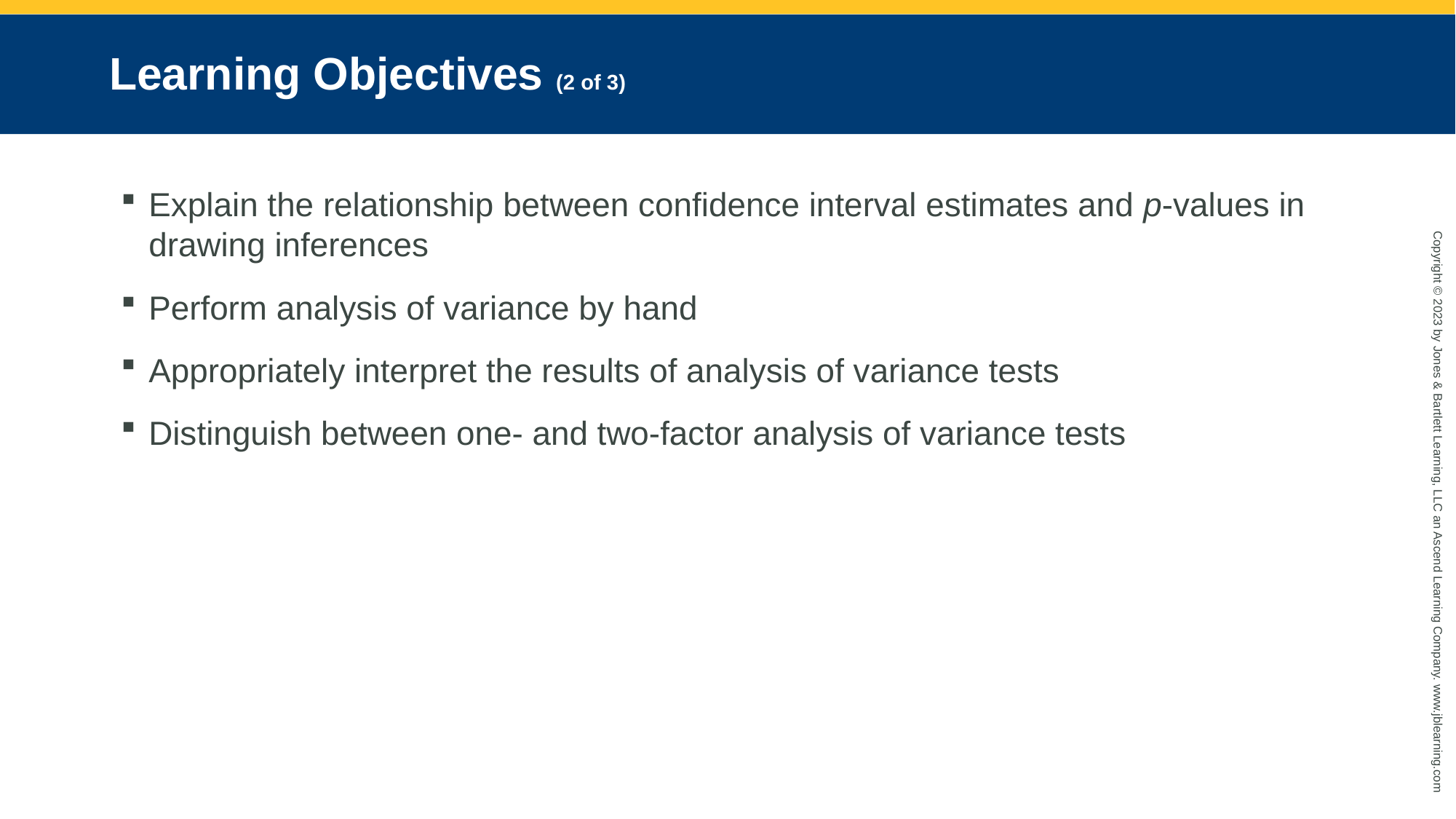

# Learning Objectives (2 of 3)
Explain the relationship between confidence interval estimates and p-values in drawing inferences
Perform analysis of variance by hand
Appropriately interpret the results of analysis of variance tests
Distinguish between one- and two-factor analysis of variance tests